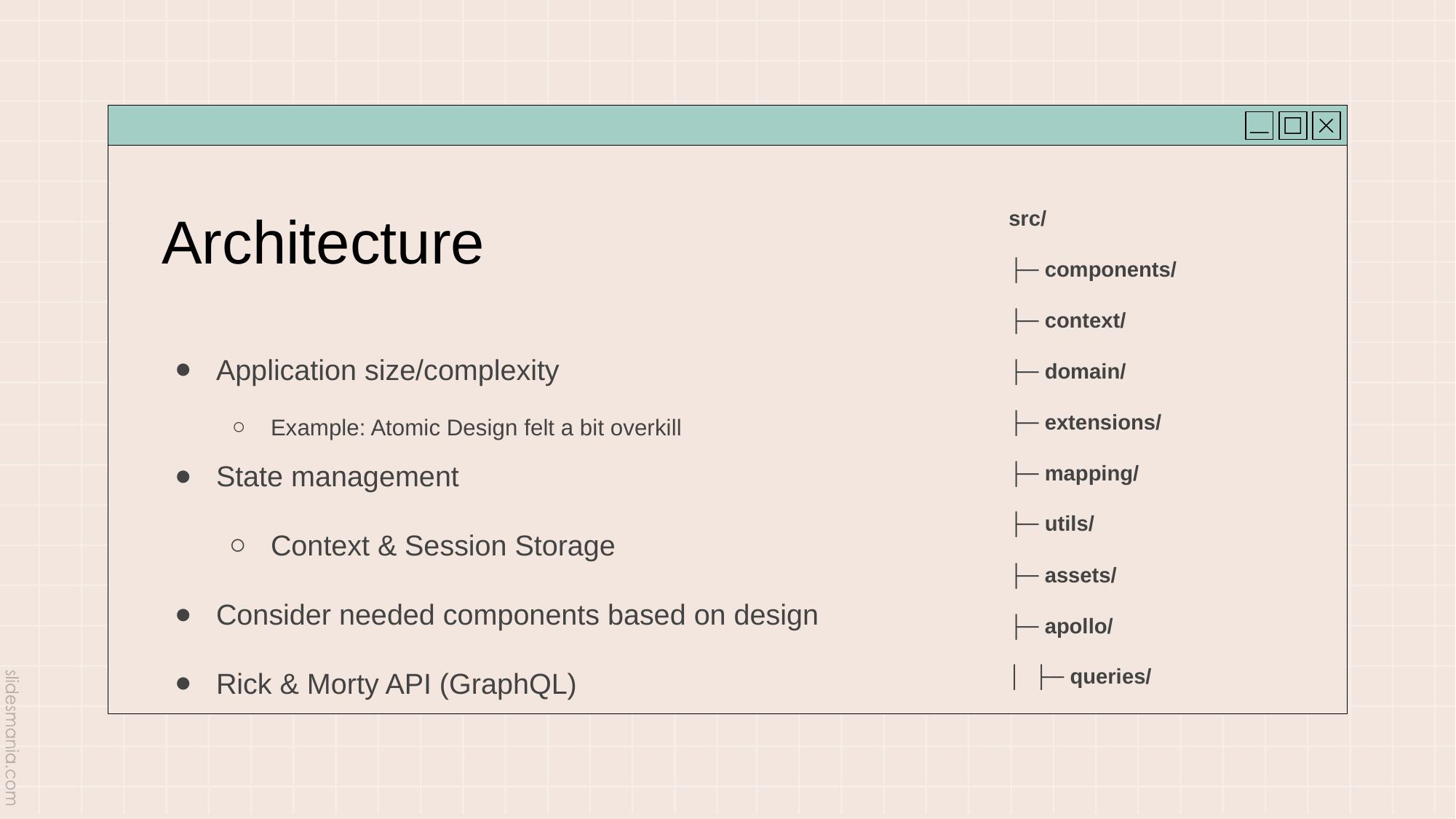

src/
├─ components/
├─ context/
├─ domain/
├─ extensions/
├─ mapping/
├─ utils/
├─ assets/
├─ apollo/
│  ├─ queries/

# Architecture
Application size/complexity
Example: Atomic Design felt a bit overkill
State management
Context & Session Storage
Consider needed components based on design
Rick & Morty API (GraphQL)